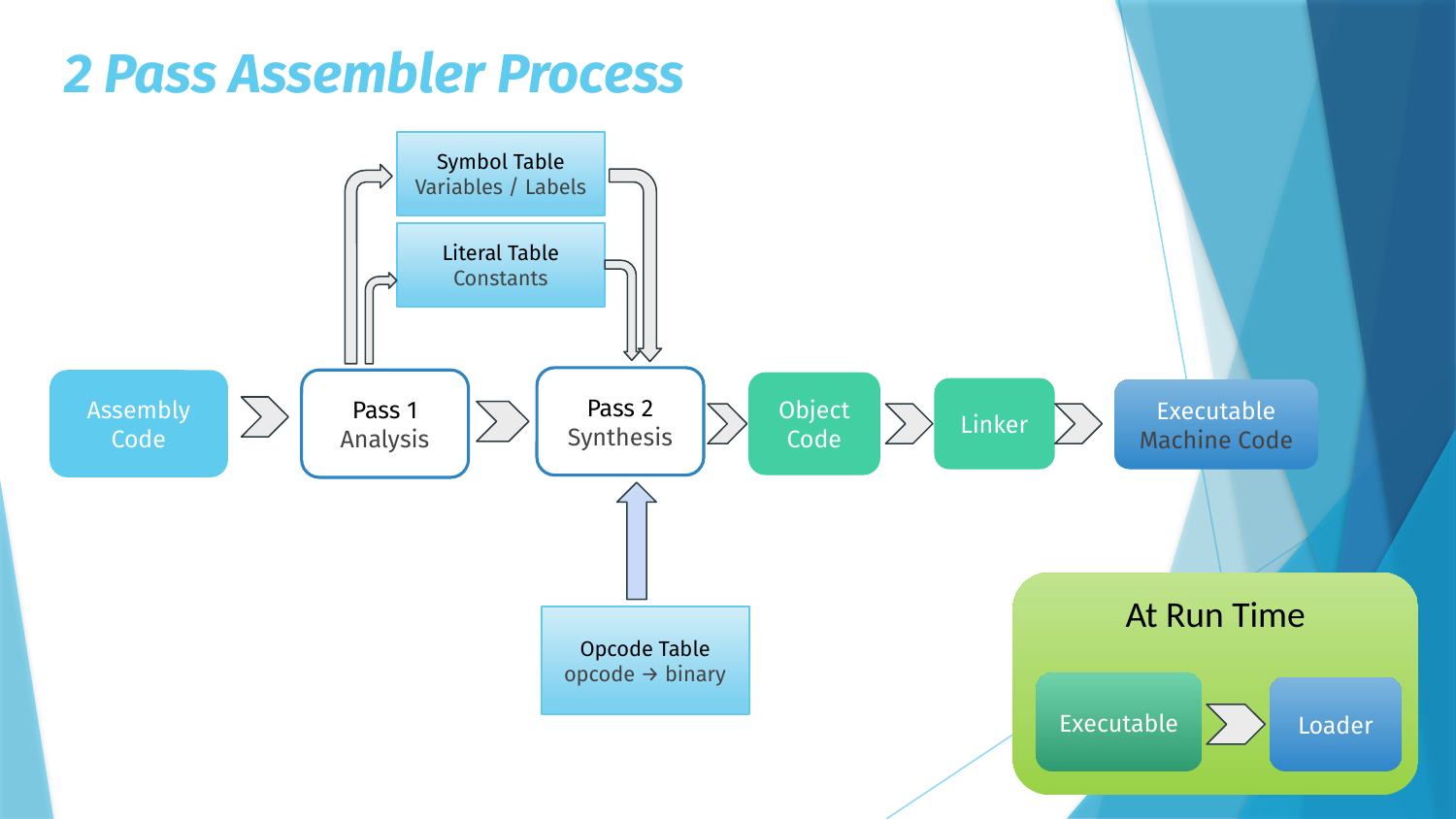

# 2 Pass Assembler Process
Symbol Table
Variables / Labels

Literal Table
Constants

Pass 2
Synthesis
Assembly Code
Pass 1
Analysis
Object Code
Linker
Executable
Machine Code

At Run Time
Opcode Table
opcode → binary
Executable
Loader